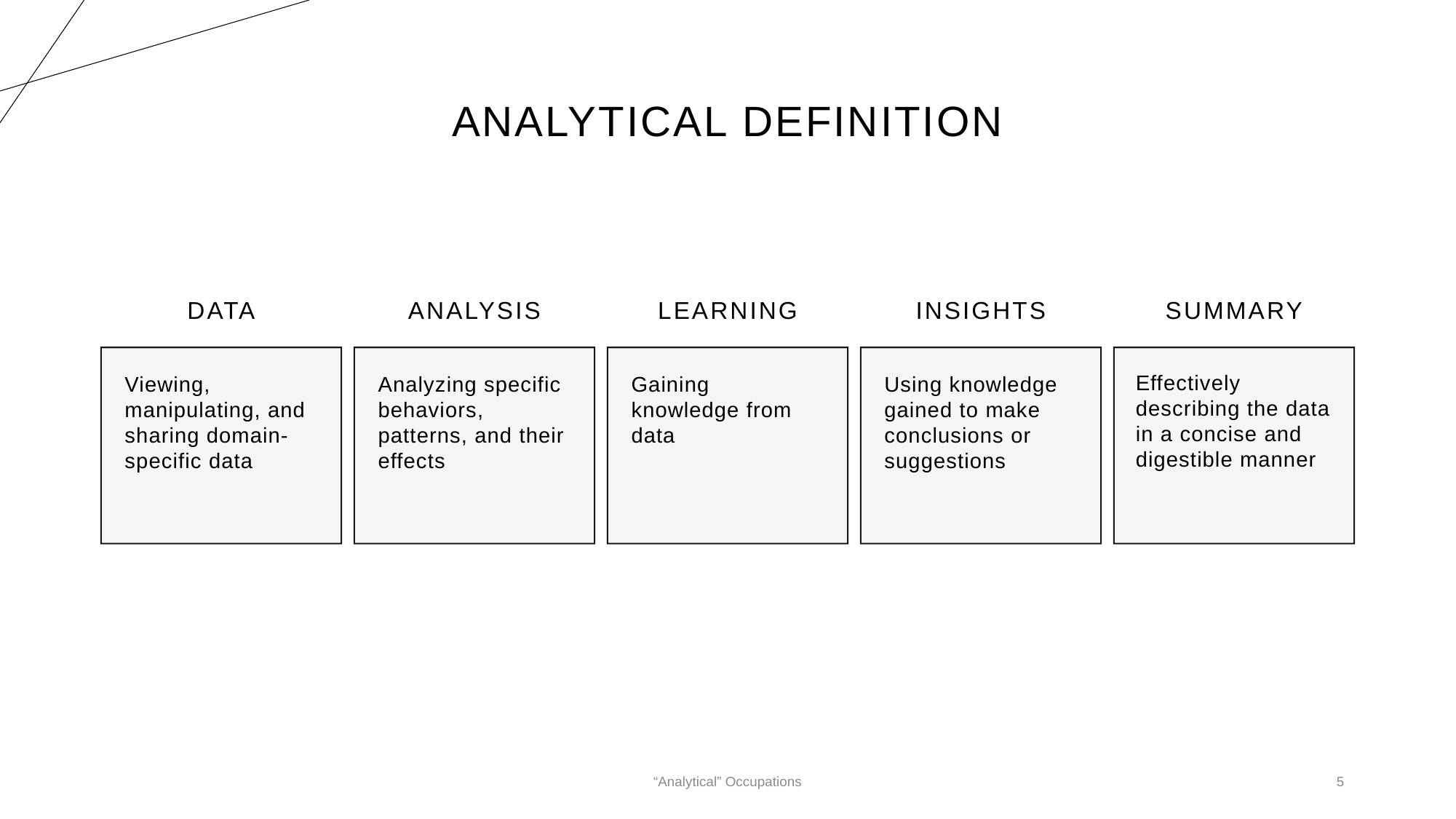

# Analytical Definition
DATA
Viewing,  manipulating, and sharing domain-specific data
ANALYSIS
Analyzing specific behaviors, patterns, and their effects
LEARNING
Gaining knowledge from data
INSIGHTS
Using knowledge gained to make conclusions or suggestions
SUMMARY
Effectively describing the data in a concise and digestible manner
“Analytical” Occupations
5